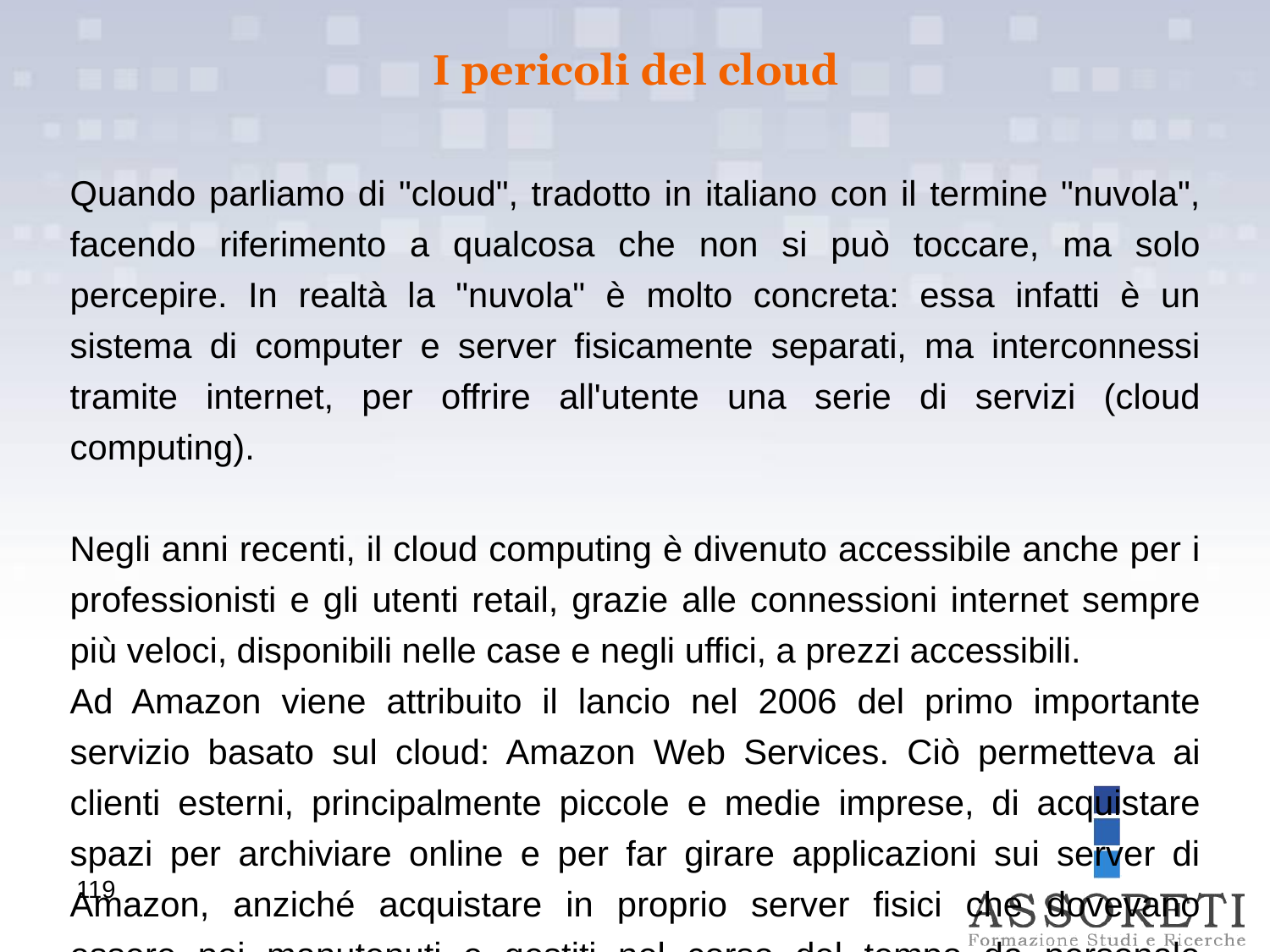

I pericoli del cloud
Quando parliamo di "cloud", tradotto in italiano con il termine "nuvola", facendo riferimento a qualcosa che non si può toccare, ma solo percepire. In realtà la "nuvola" è molto concreta: essa infatti è un sistema di computer e server fisicamente separati, ma interconnessi tramite internet, per offrire all'utente una serie di servizi (cloud computing).

Negli anni recenti, il cloud computing è divenuto accessibile anche per i professionisti e gli utenti retail, grazie alle connessioni internet sempre più veloci, disponibili nelle case e negli uffici, a prezzi accessibili.
Ad Amazon viene attribuito il lancio nel 2006 del primo importante servizio basato sul cloud: Amazon Web Services. Ciò permetteva ai clienti esterni, principalmente piccole e medie imprese, di acquistare spazi per archiviare online e per far girare applicazioni sui server di Amazon, anziché acquistare in proprio server fisici che dovevano essere poi manutenuti e gestiti nel corso del tempo da personale altamente specializzato, visti i rischi di intrusione sempre più frequenti.
Da allora, molte società hanno iniziato a offrire servizi cloud, e un numero sempre maggiori di utenti (professionali e retail) ha iniziato a beneficiare di tali opportunità.
119